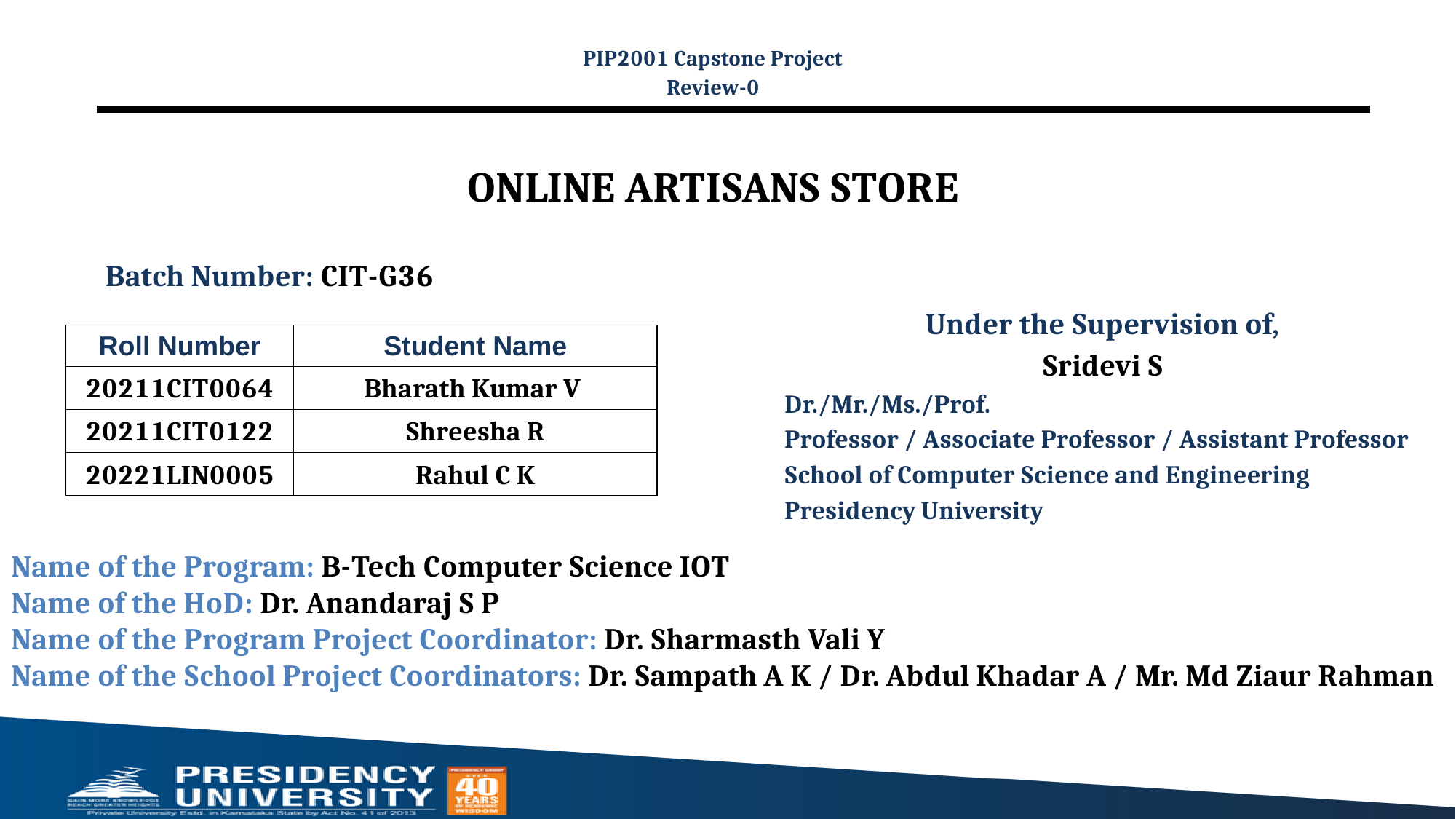

PIP2001 Capstone Project
Review-0
# ONLINE ARTISANS STORE
Batch Number: CIT-G36

Under the Supervision of,
Sridevi S
Dr./Mr./Ms./Prof.
Professor / Associate Professor / Assistant Professor
School of Computer Science and Engineering
Presidency University

| Roll Number | Student Name |
| --- | --- |
| 20211CIT0064 | Bharath Kumar V |
| 20211CIT0122 | Shreesha R |
| 20221LIN0005 | Rahul C K |
Name of the Program: B-Tech Computer Science IOT
Name of the HoD: Dr. Anandaraj S P
Name of the Program Project Coordinator: Dr. Sharmasth Vali Y
Name of the School Project Coordinators: Dr. Sampath A K / Dr. Abdul Khadar A / Mr. Md Ziaur Rahman